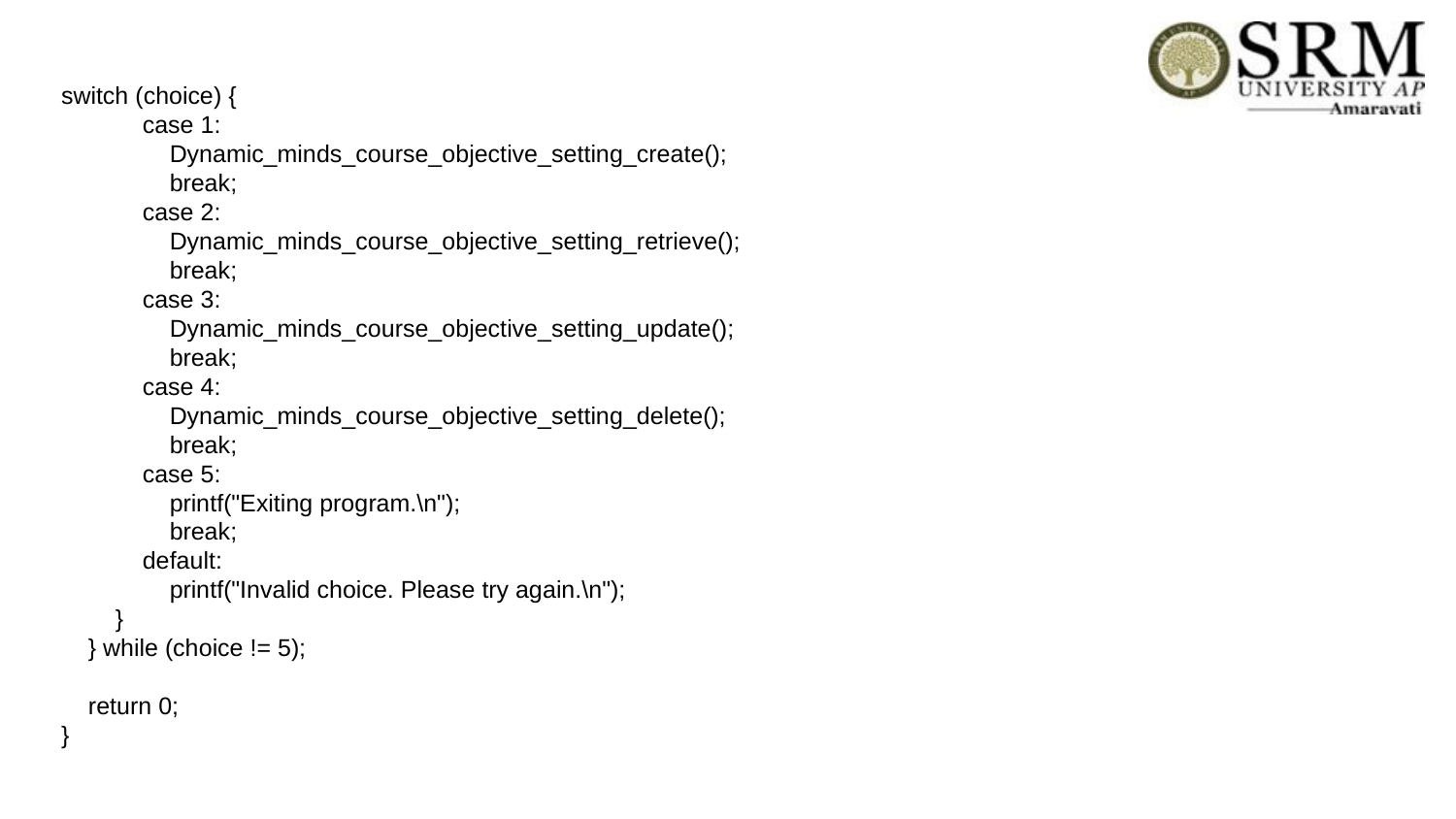

# switch (choice) { case 1: Dynamic_minds_course_objective_setting_create(); break; case 2: Dynamic_minds_course_objective_setting_retrieve(); break; case 3: Dynamic_minds_course_objective_setting_update(); break; case 4: Dynamic_minds_course_objective_setting_delete(); break; case 5: printf("Exiting program.\n"); break; default: printf("Invalid choice. Please try again.\n"); } } while (choice != 5); return 0; }